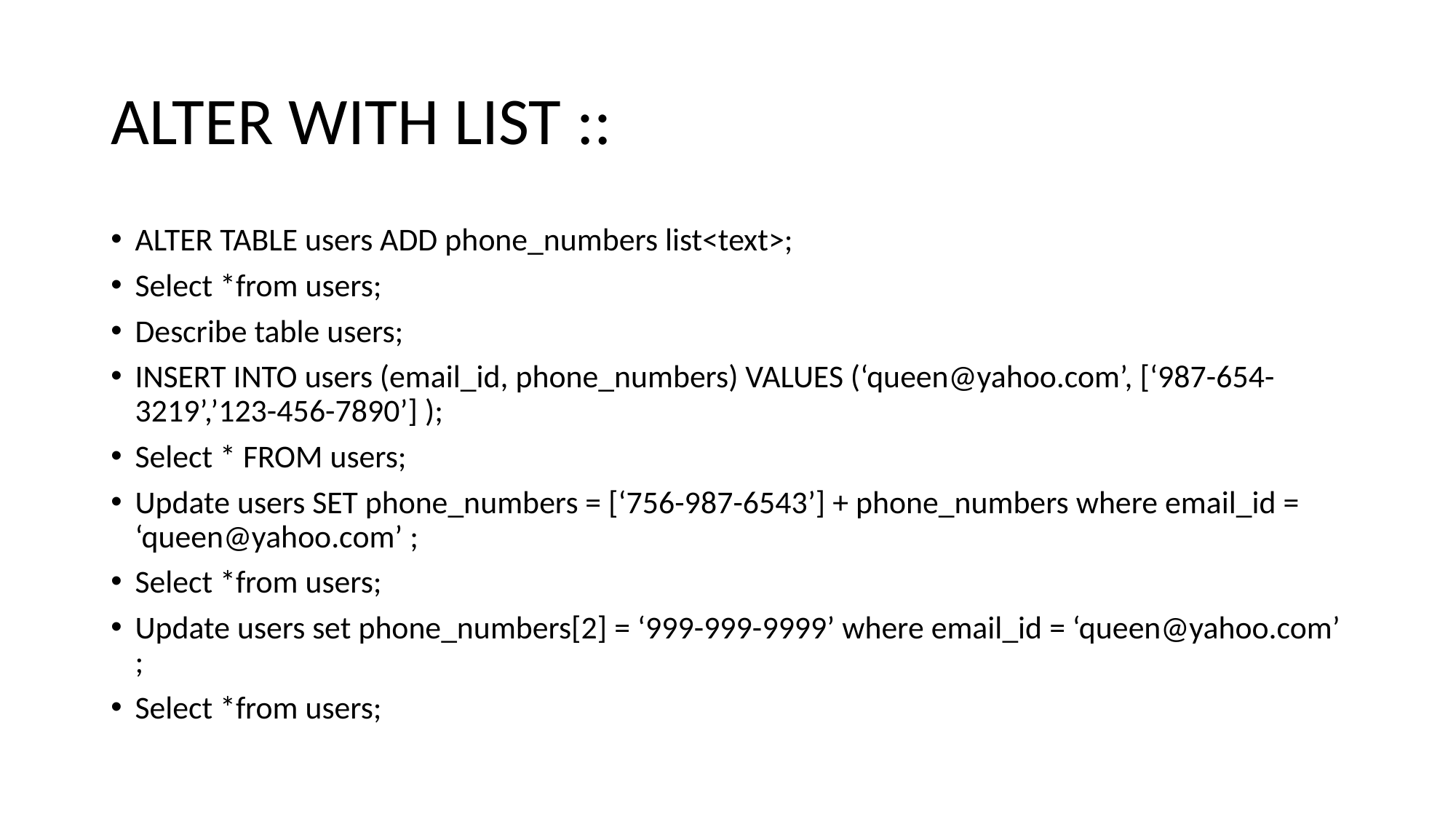

# ALTER WITH LIST ::
ALTER TABLE users ADD phone_numbers list<text>;
Select *from users;
Describe table users;
INSERT INTO users (email_id, phone_numbers) VALUES (‘queen@yahoo.com’, [‘987-654-3219’,’123-456-7890’] );
Select * FROM users;
Update users SET phone_numbers = [‘756-987-6543’] + phone_numbers where email_id = ‘queen@yahoo.com’ ;
Select *from users;
Update users set phone_numbers[2] = ‘999-999-9999’ where email_id = ‘queen@yahoo.com’ ;
Select *from users;